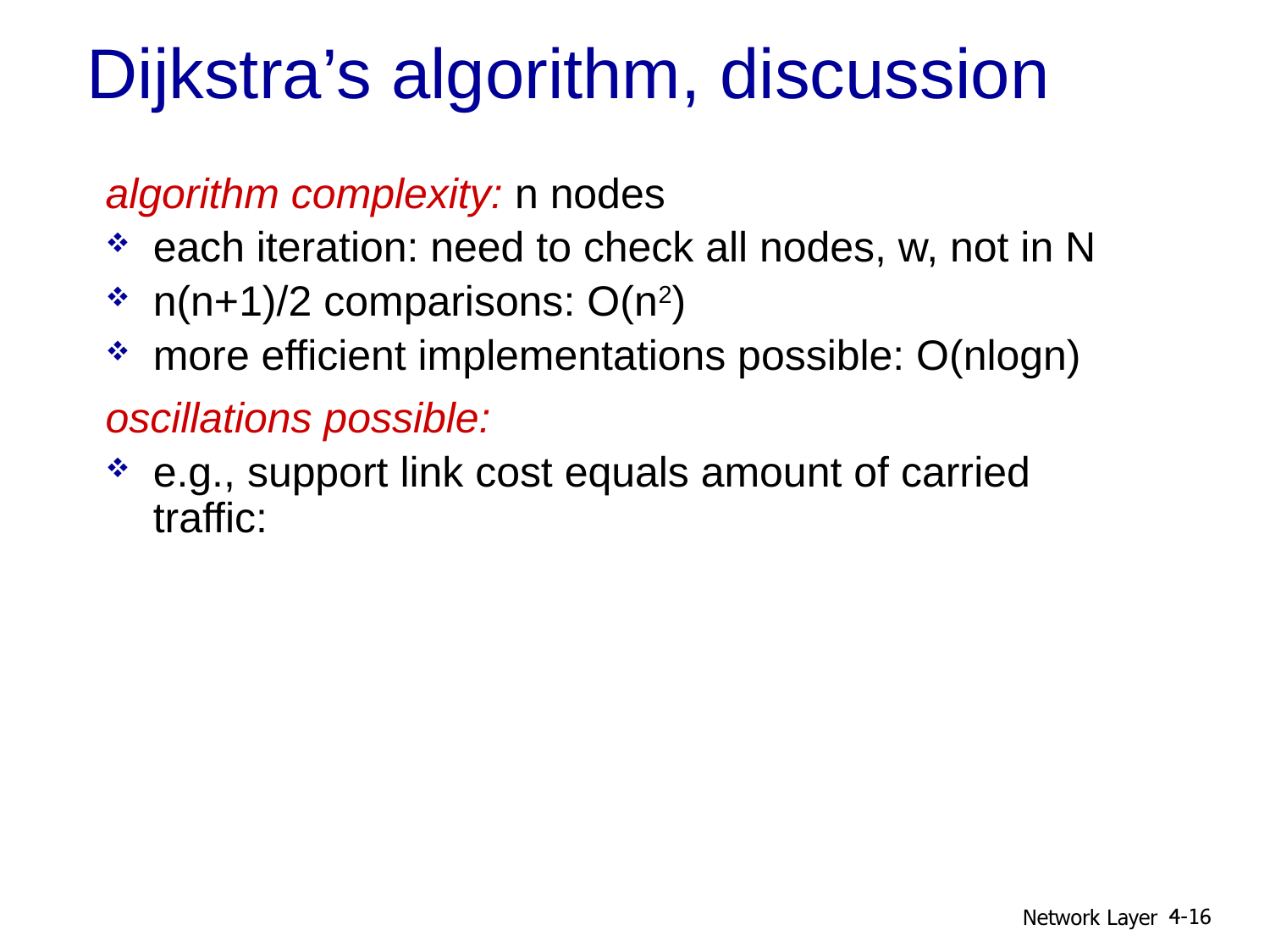

# Dijkstra’s algorithm, discussion
algorithm complexity: n nodes
each iteration: need to check all nodes, w, not in N
n(n+1)/2 comparisons: O(n2)
more efficient implementations possible: O(nlogn)
oscillations possible:
e.g., support link cost equals amount of carried traffic:
4-16
Network Layer